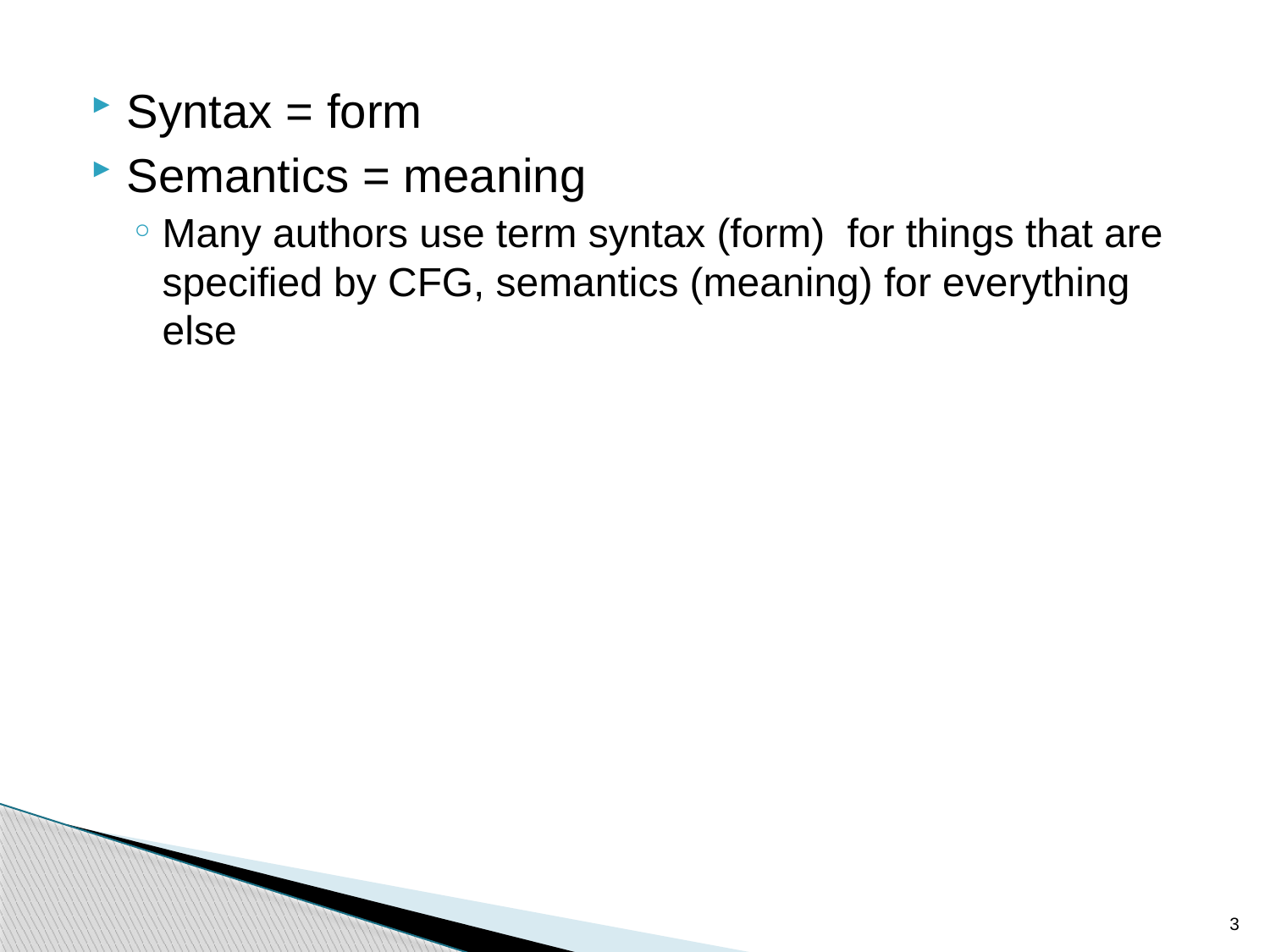

Syntax = form
Semantics = meaning
Many authors use term syntax (form)  for things that are specified by CFG, semantics (meaning) for everything else
3